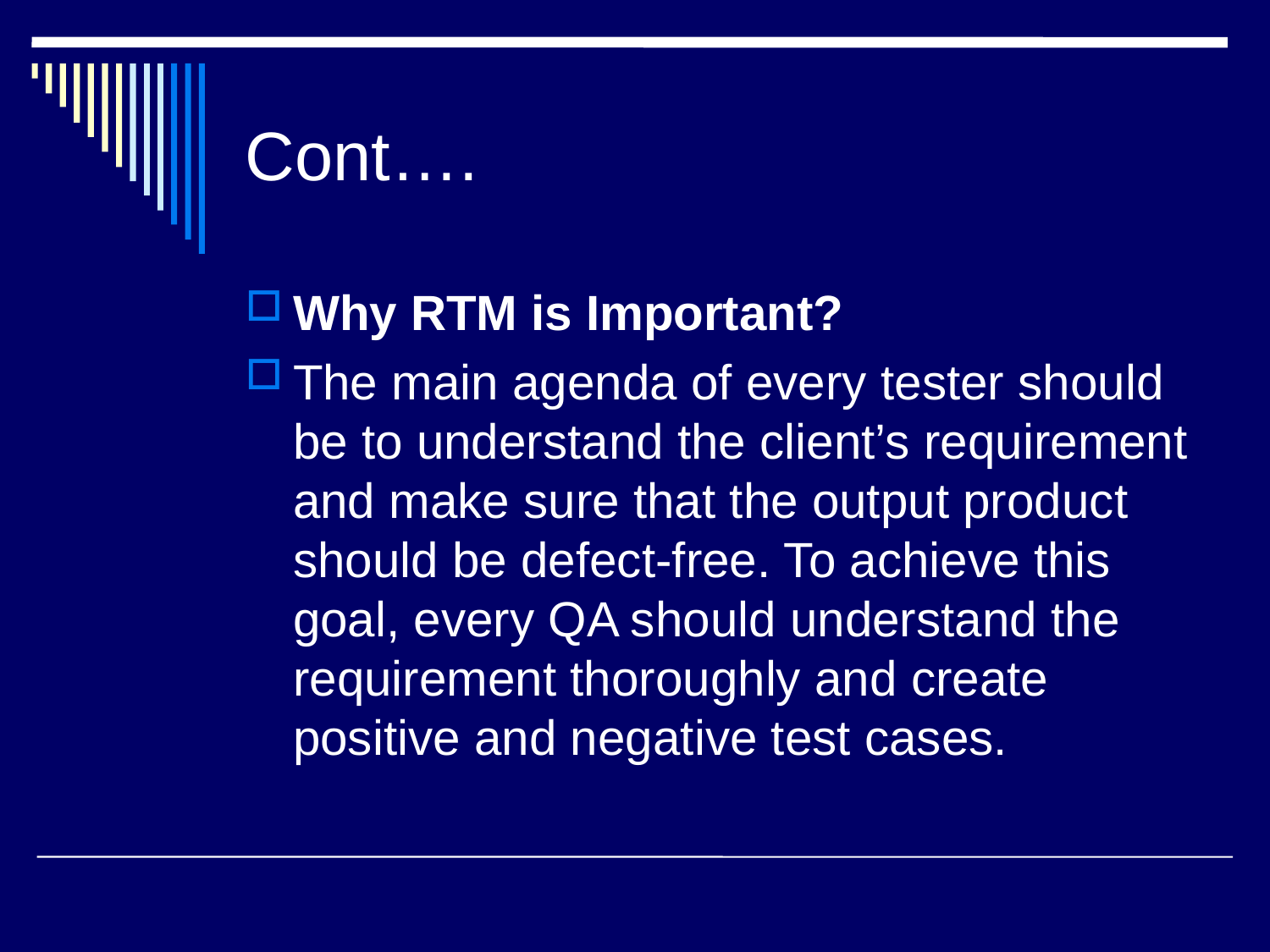

# Cont….
Why RTM is Important?
The main agenda of every tester should be to understand the client’s requirement and make sure that the output product should be defect-free. To achieve this goal, every QA should understand the requirement thoroughly and create positive and negative test cases.